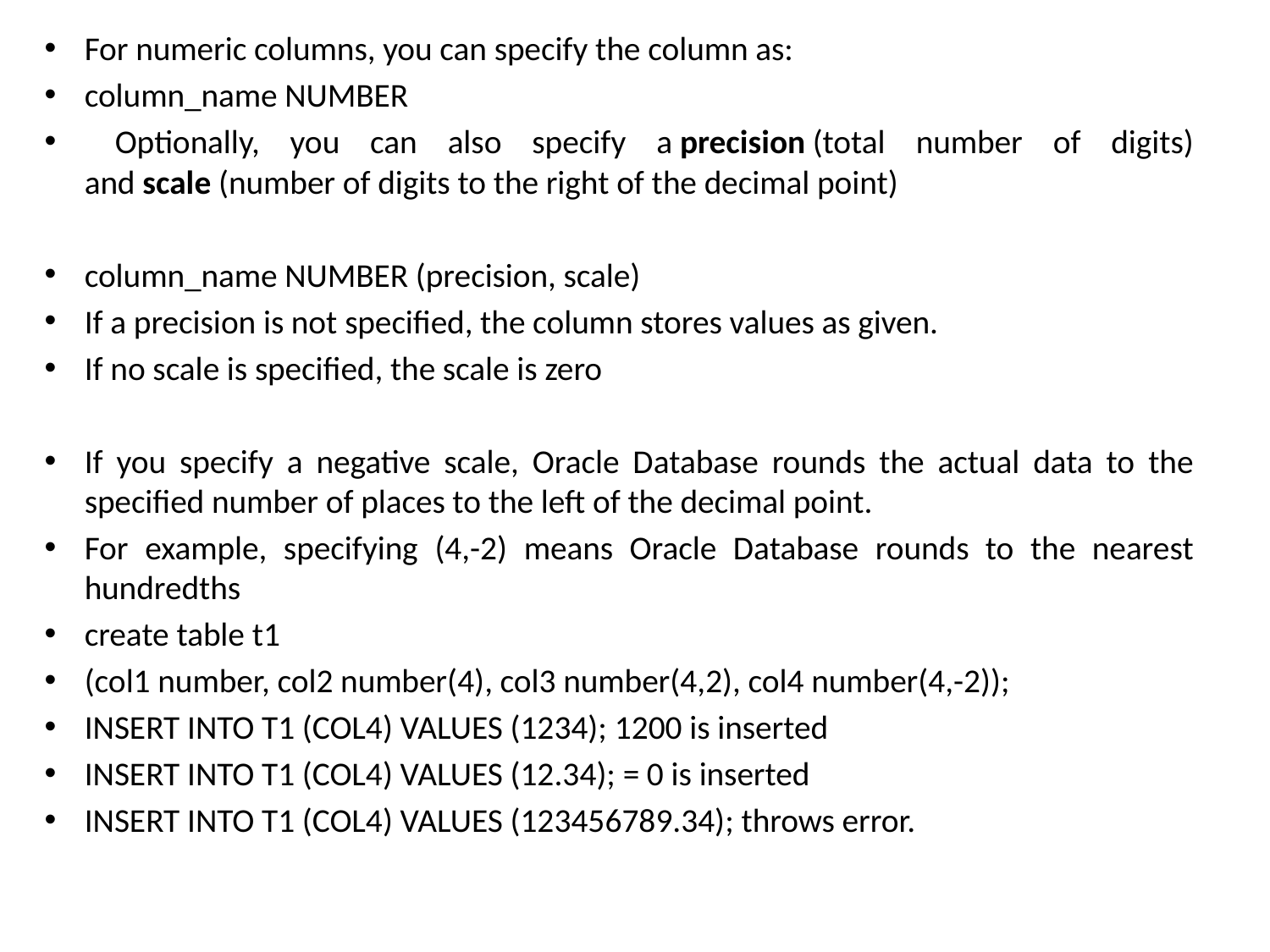

For numeric columns, you can specify the column as:
column_name NUMBER
 Optionally, you can also specify a precision (total number of digits) and scale (number of digits to the right of the decimal point)

column_name NUMBER (precision, scale)
If a precision is not specified, the column stores values as given.
If no scale is specified, the scale is zero

If you specify a negative scale, Oracle Database rounds the actual data to the specified number of places to the left of the decimal point.
For example, specifying (4,-2) means Oracle Database rounds to the nearest hundredths
create table t1
(col1 number, col2 number(4), col3 number(4,2), col4 number(4,-2));
INSERT INTO T1 (COL4) VALUES (1234); 1200 is inserted
INSERT INTO T1 (COL4) VALUES (12.34); = 0 is inserted
INSERT INTO T1 (COL4) VALUES (123456789.34); throws error.